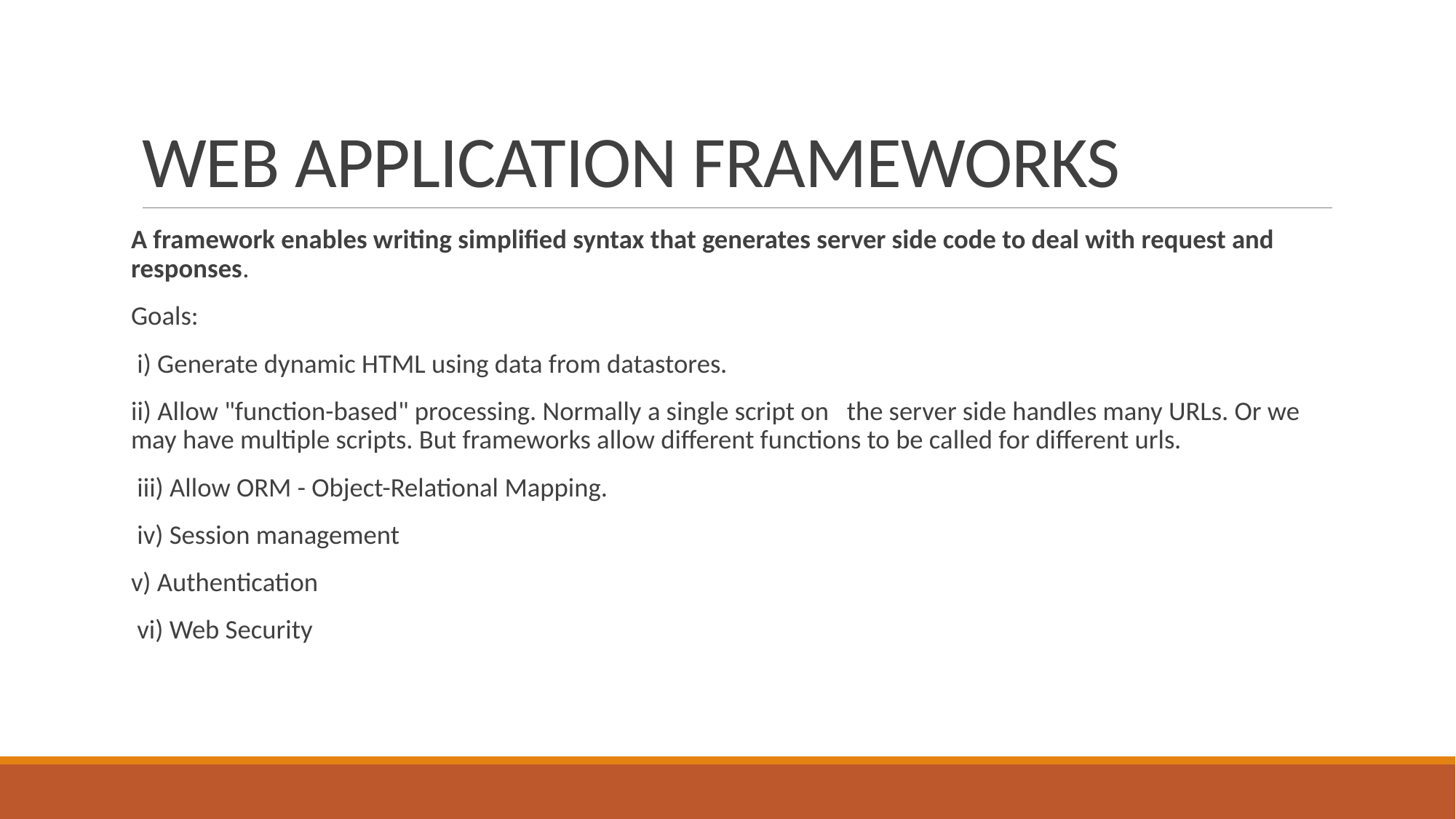

# WEB APPLICATION FRAMEWORKS
A framework enables writing simplified syntax that generates server side code to deal with request and responses.
Goals:
 i) Generate dynamic HTML using data from datastores.
ii) Allow "function-based" processing. Normally a single script on   the server side handles many URLs. Or we may have multiple scripts. But frameworks allow different functions to be called for different urls.
 iii) Allow ORM - Object-Relational Mapping.
 iv) Session management
v) Authentication
 vi) Web Security